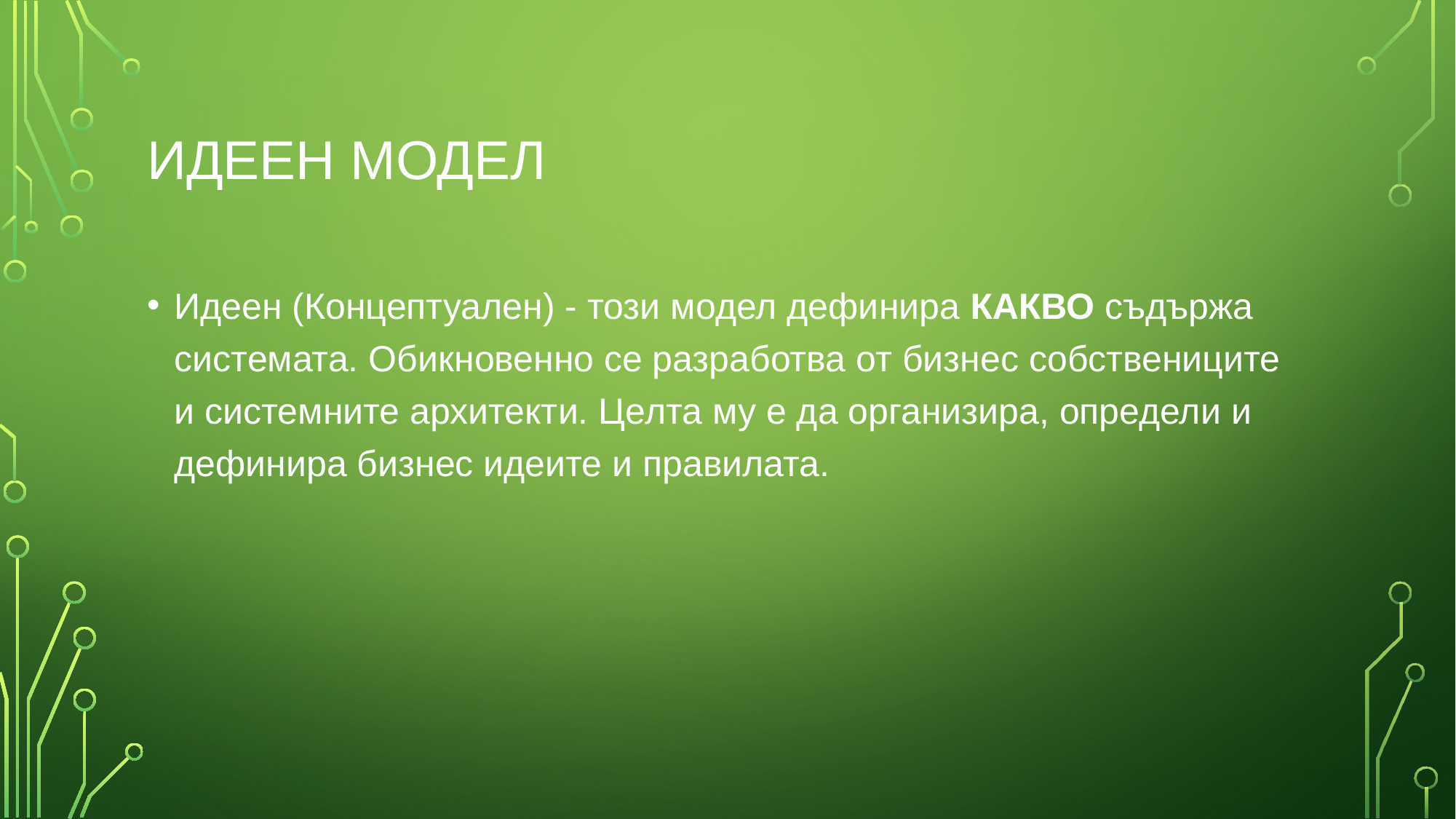

# ИДЕЕН МОДЕЛ
Идеен (Концептуален) - този модел дефинира КАКВО съдържа системата. Обикновенно се разработва от бизнес собствениците и системните архитекти. Целта му е да организира, определи и дефинира бизнес идеите и правилата.